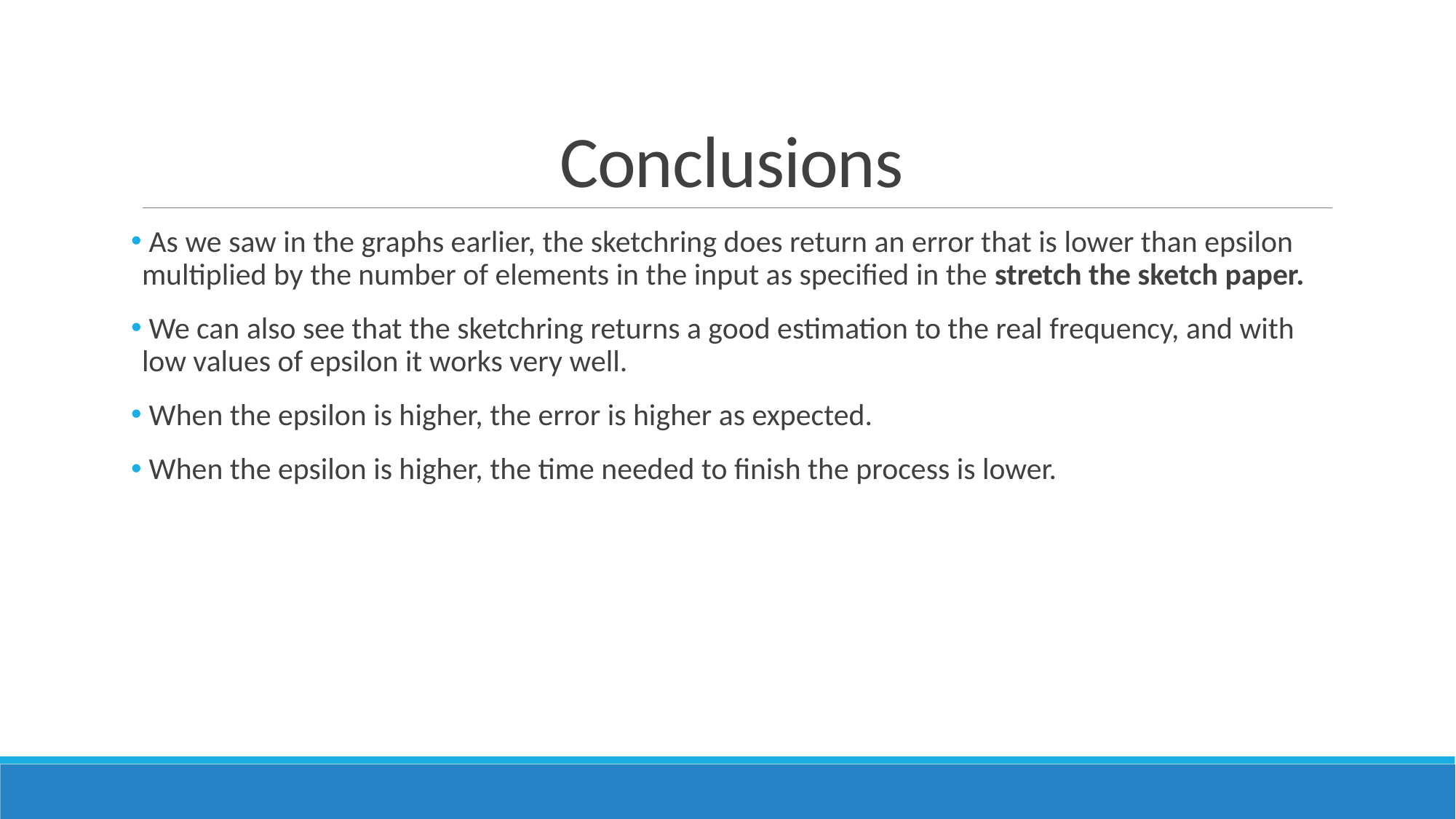

# Conclusions
 As we saw in the graphs earlier, the sketchring does return an error that is lower than epsilon multiplied by the number of elements in the input as specified in the stretch the sketch paper.
 We can also see that the sketchring returns a good estimation to the real frequency, and with low values of epsilon it works very well.
 When the epsilon is higher, the error is higher as expected.
 When the epsilon is higher, the time needed to finish the process is lower.